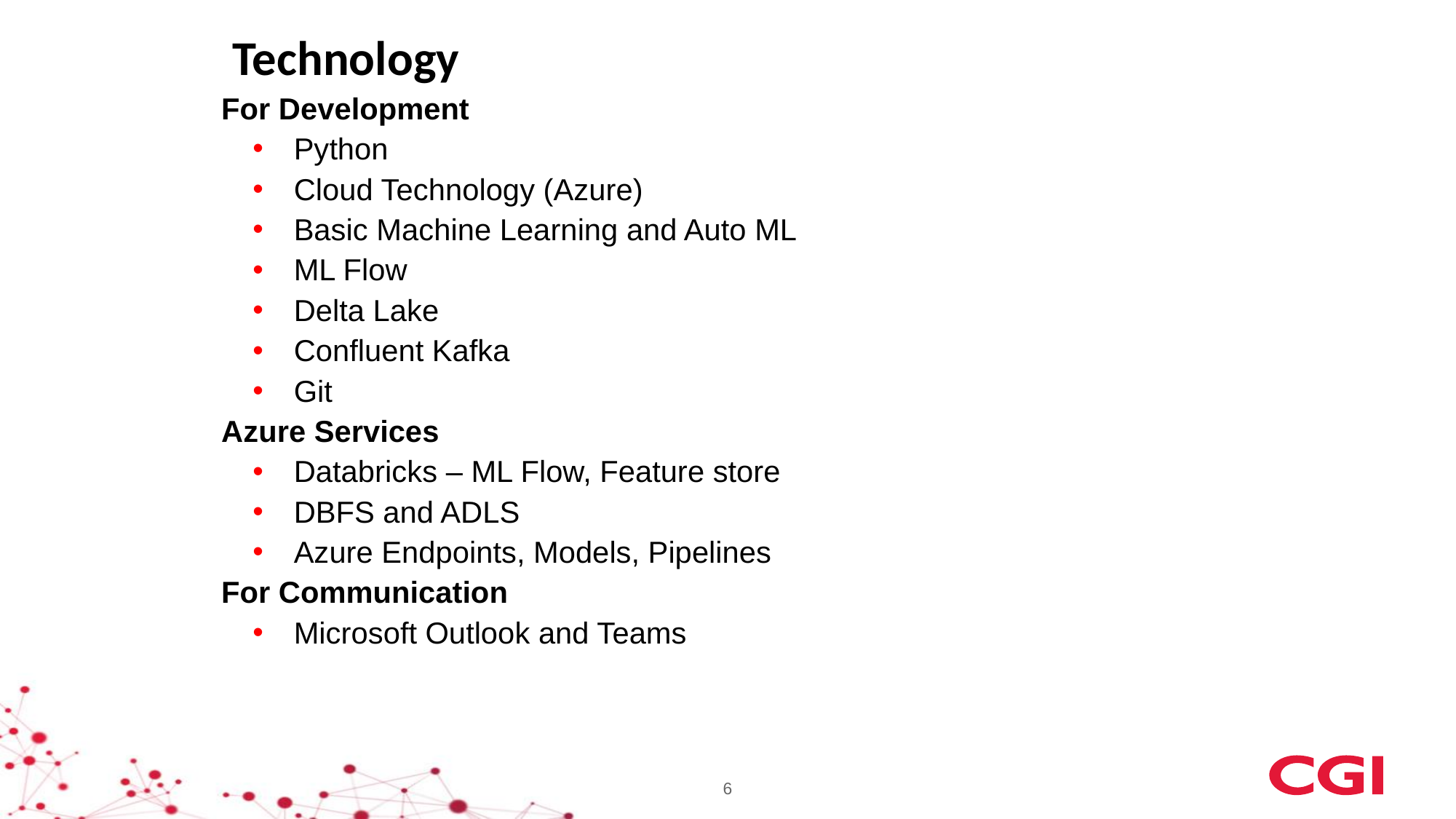

Technology
For Development
Python
Cloud Technology (Azure)
Basic Machine Learning and Auto ML
ML Flow
Delta Lake
Confluent Kafka
Git
Azure Services
Databricks – ML Flow, Feature store
DBFS and ADLS
Azure Endpoints, Models, Pipelines
For Communication
Microsoft Outlook and Teams

6